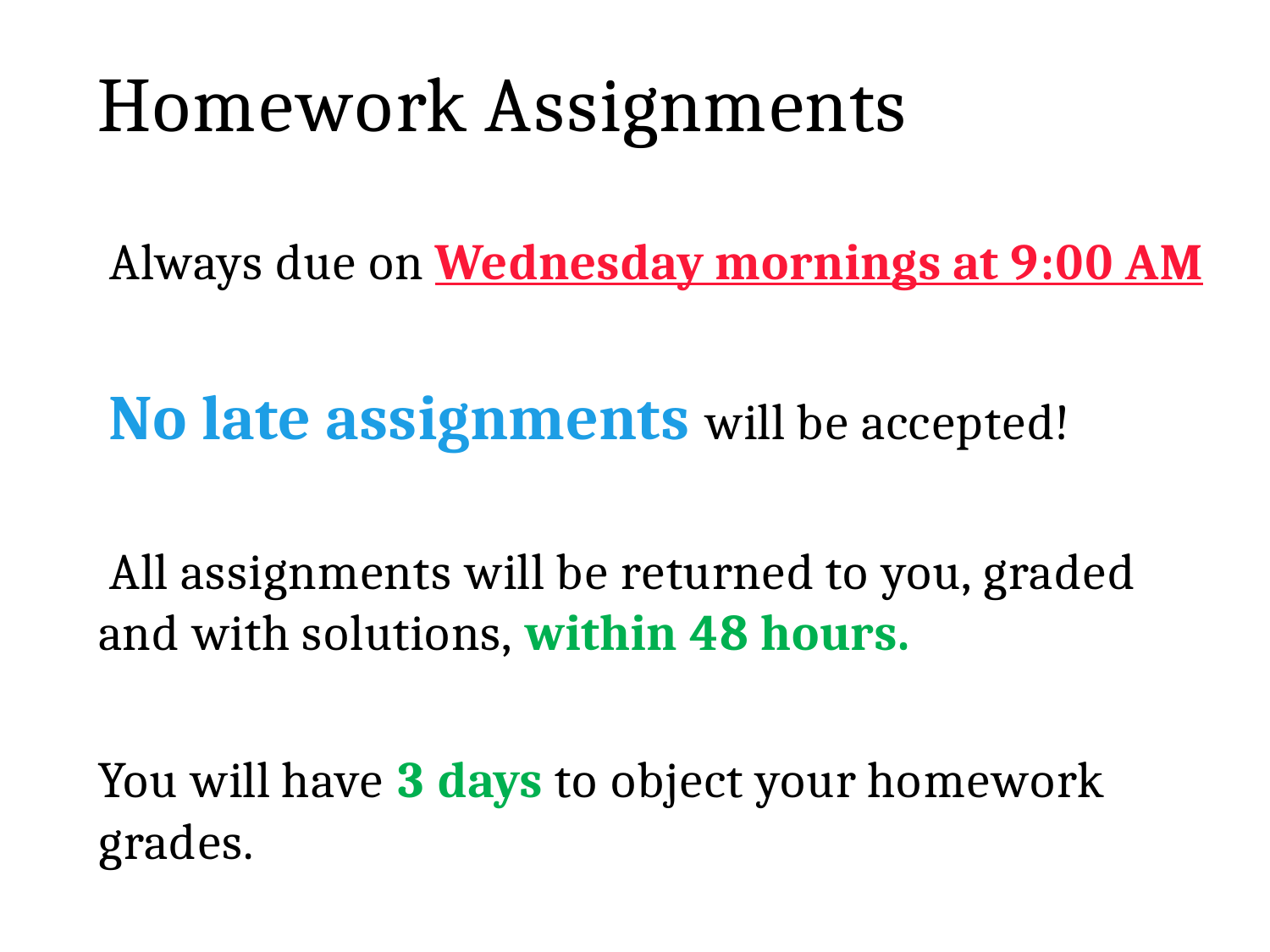

# Homework Assignments
7
 Always due on Wednesday mornings at 9:00 AM

 No late assignments will be accepted!

 All assignments will be returned to you, graded and with solutions, within 48 hours.

You will have 3 days to object your homework grades.